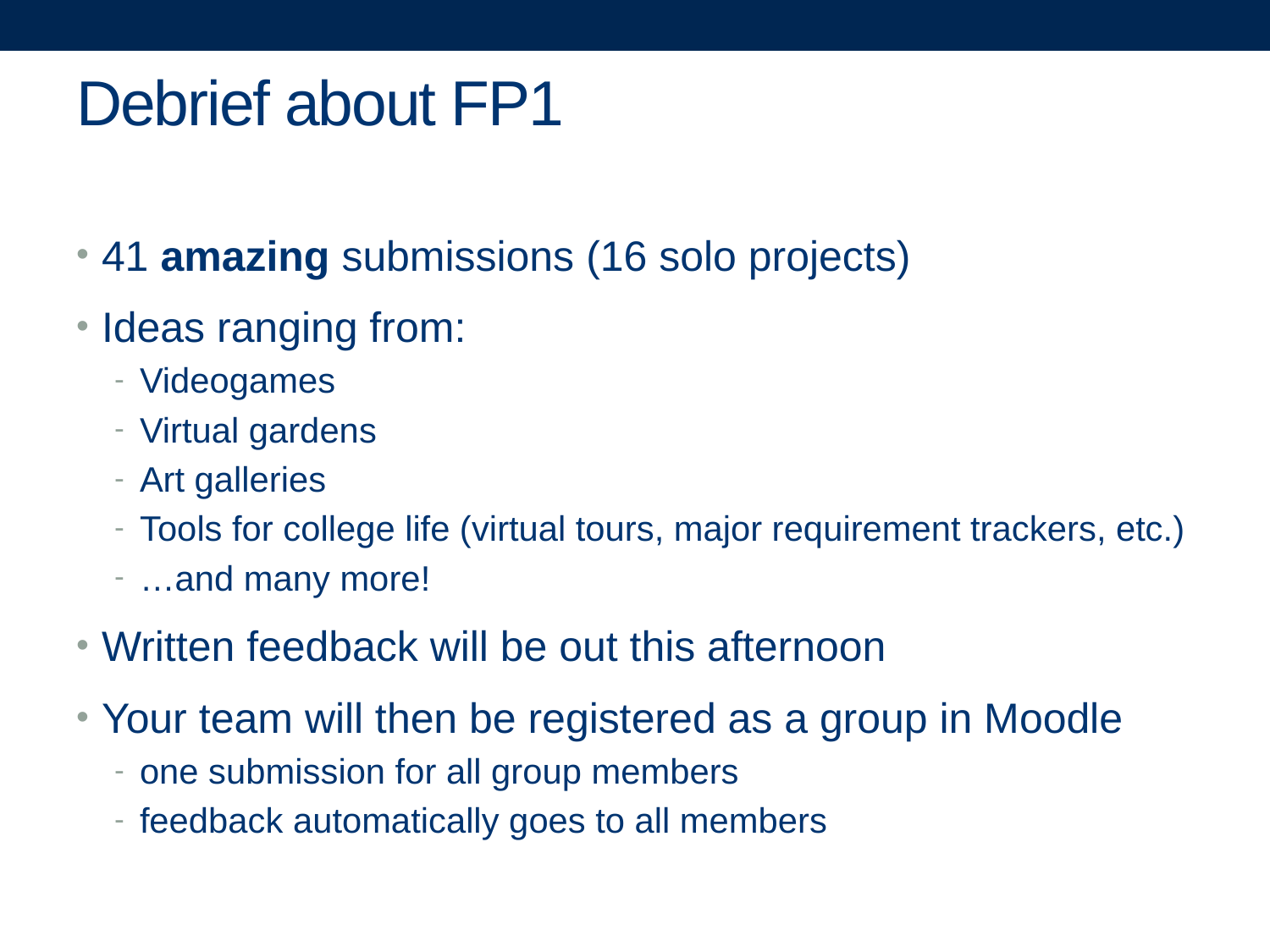

# Debrief about FP1
41 amazing submissions (16 solo projects)
Ideas ranging from:
Videogames
Virtual gardens
Art galleries
Tools for college life (virtual tours, major requirement trackers, etc.)
…and many more!
Written feedback will be out this afternoon
Your team will then be registered as a group in Moodle
one submission for all group members
feedback automatically goes to all members